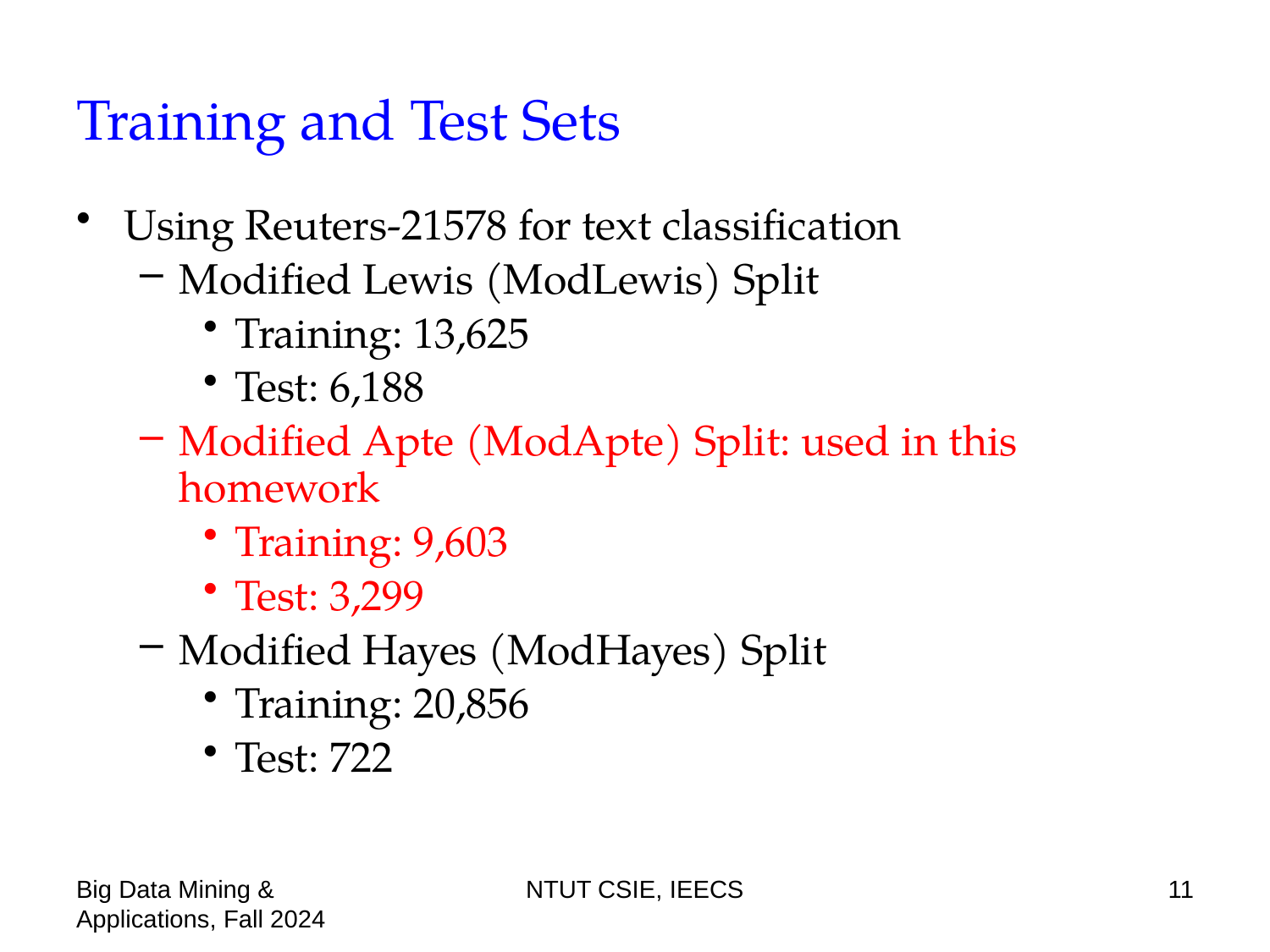

# Training and Test Sets
Using Reuters-21578 for text classification
Modified Lewis (ModLewis) Split
Training: 13,625
Test: 6,188
Modified Apte (ModApte) Split: used in this homework
Training: 9,603
Test: 3,299
Modified Hayes (ModHayes) Split
Training: 20,856
Test: 722

Big Data Mining & Applications, Fall 2024
NTUT CSIE, IEECS
11